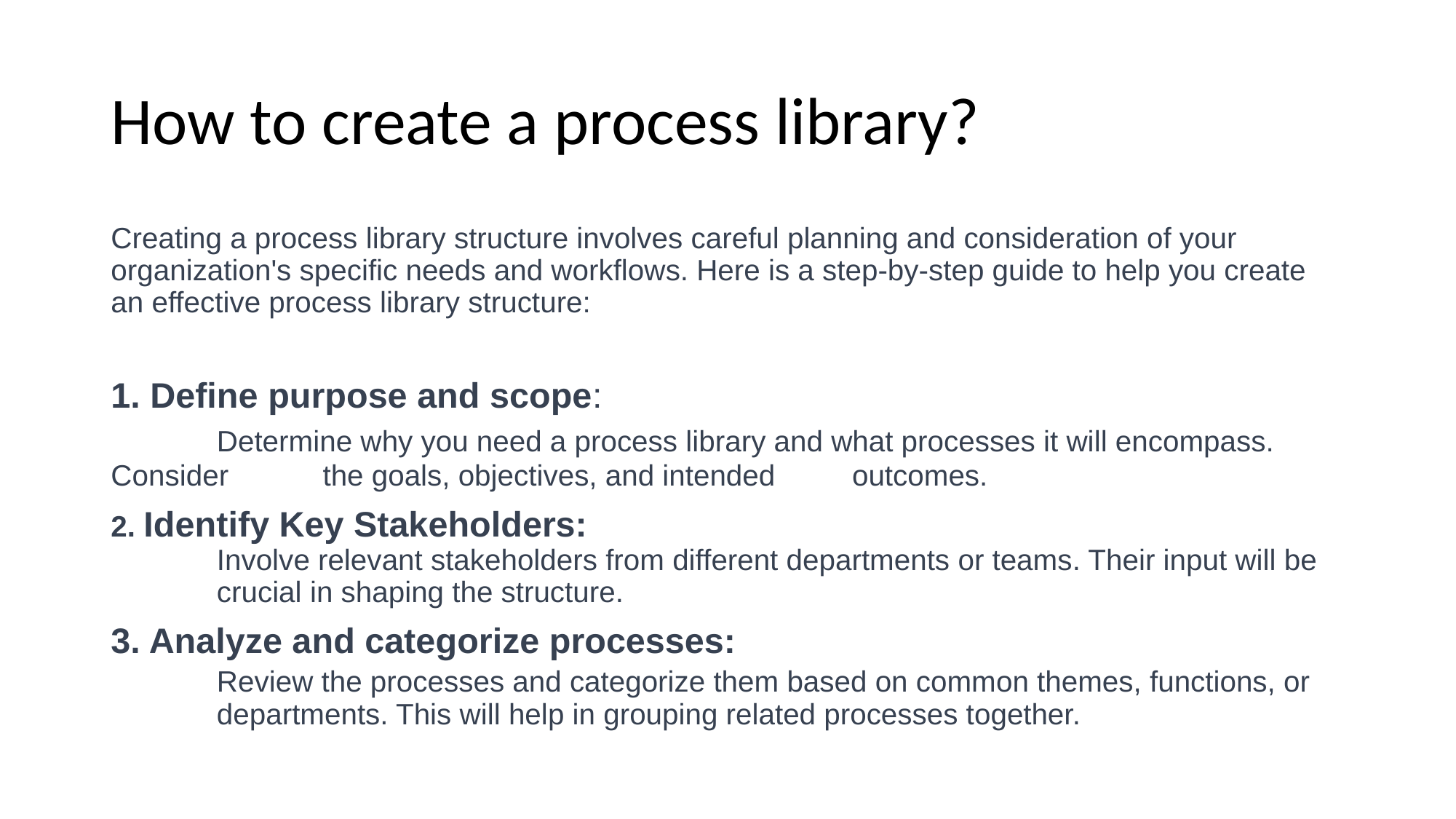

# How to create a process library?
Creating a process library structure involves careful planning and consideration of your organization's specific needs and workflows. Here is a step-by-step guide to help you create an effective process library structure:
1. Define purpose and scope:
	Determine why you need a process library and what processes it will encompass. Consider 	the goals, objectives, and intended 	outcomes.
2. Identify Key Stakeholders:
	Involve relevant stakeholders from different departments or teams. Their input will be 	crucial in shaping the structure.
3. Analyze and categorize processes:
	Review the processes and categorize them based on common themes, functions, or 	departments. This will help in grouping related processes together.